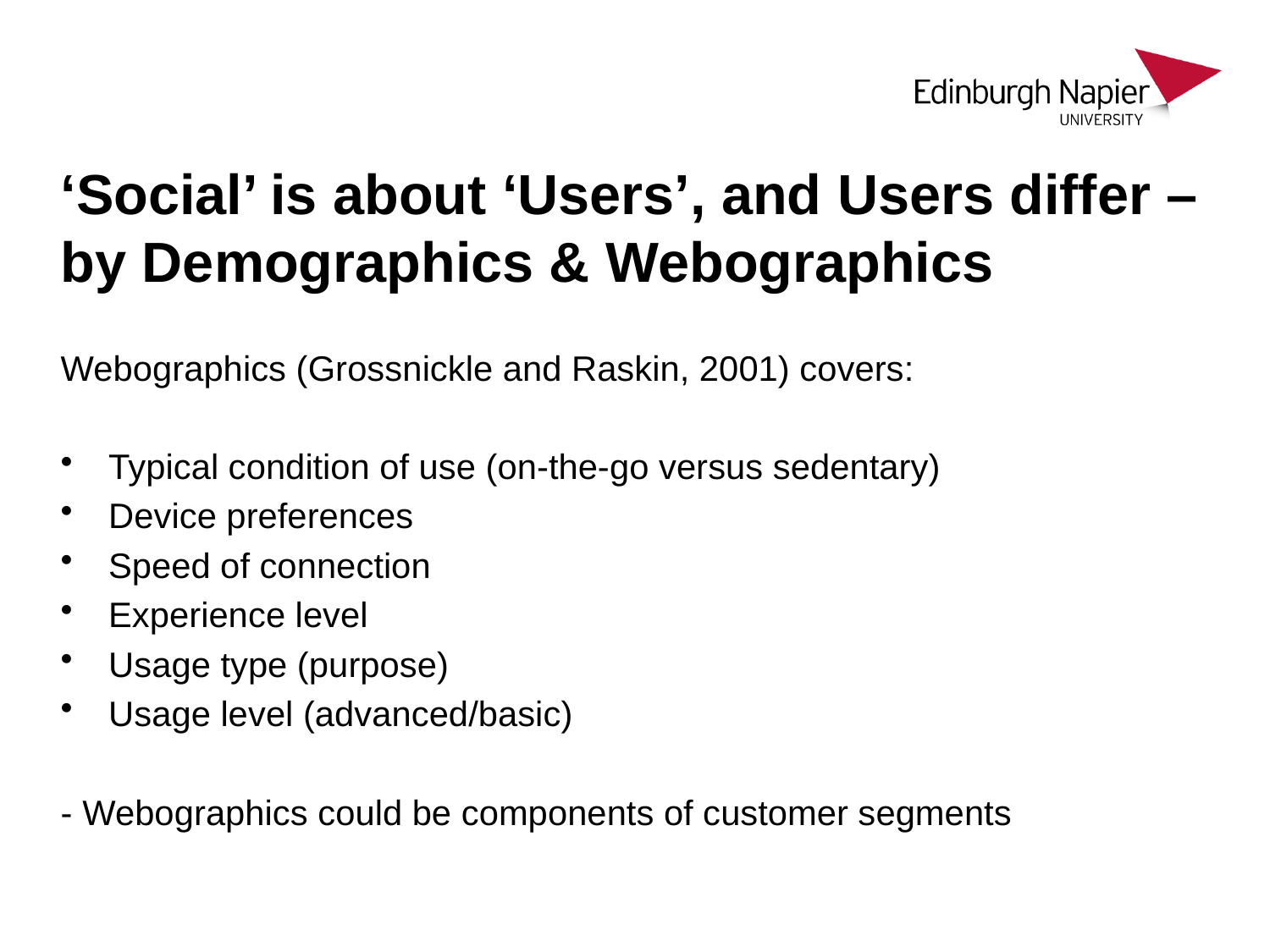

# ‘Social’ is about ‘Users’, and Users differ – by Demographics & Webographics

Webographics (Grossnickle and Raskin, 2001) covers:

Typical condition of use (on-the-go versus sedentary)
Device preferences
Speed of connection
Experience level
Usage type (purpose)
Usage level (advanced/basic)

- Webographics could be components of customer segments